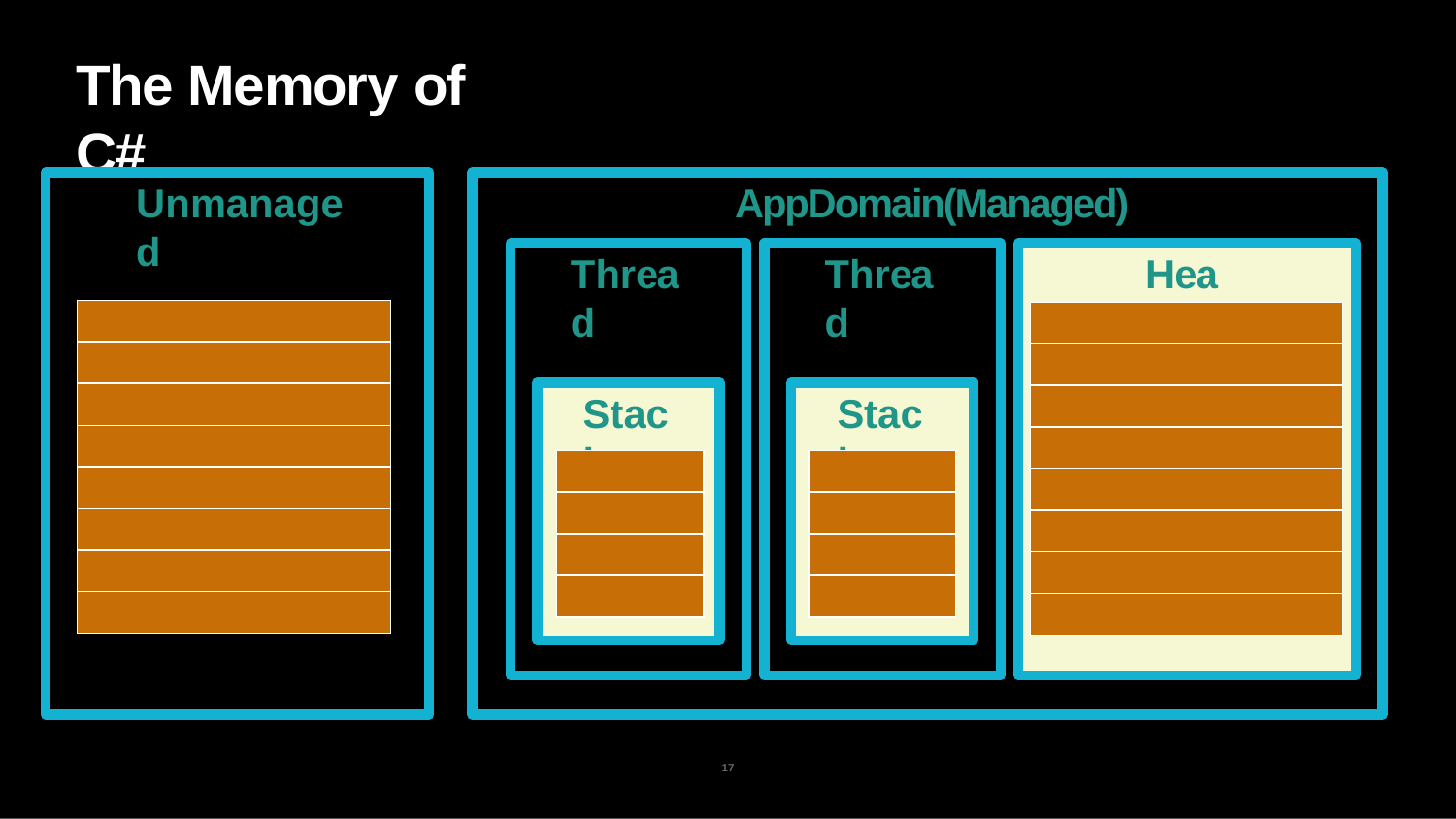

# The Memory of C#

Unmanaged
AppDomain(Managed)

Thread
Thread
Heap
|  |
| --- |
|  |
|  |
|  |
|  |
|  |
|  |
|  |
|  |
| --- |
|  |
|  |
|  |
|  |
|  |
|  |
|  |

Stack
Stack
|  |
| --- |
|  |
|  |
|  |
|  |
| --- |
|  |
|  |
|  |
17